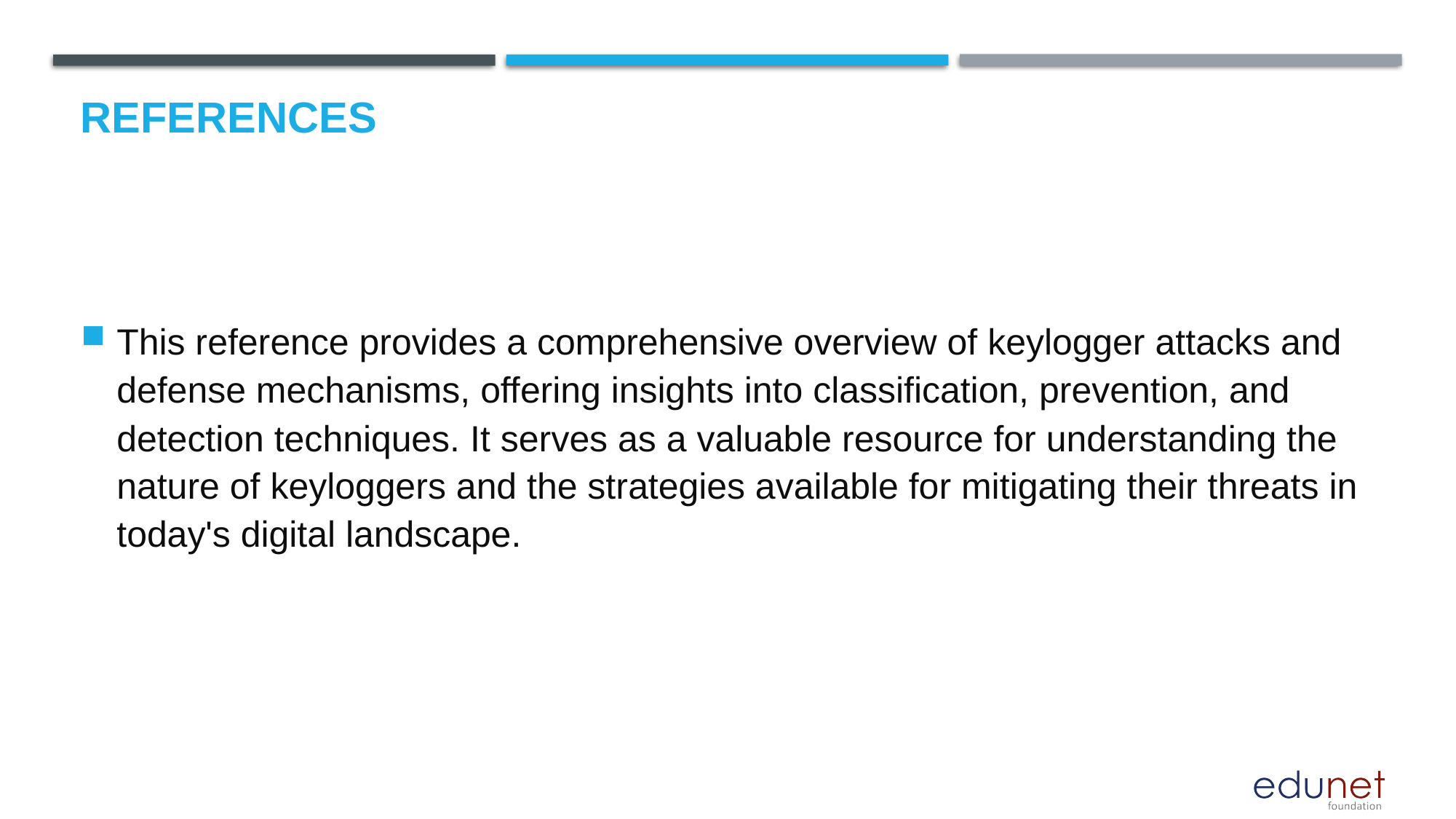

# References
This reference provides a comprehensive overview of keylogger attacks and defense mechanisms, offering insights into classification, prevention, and detection techniques. It serves as a valuable resource for understanding the nature of keyloggers and the strategies available for mitigating their threats in today's digital landscape.